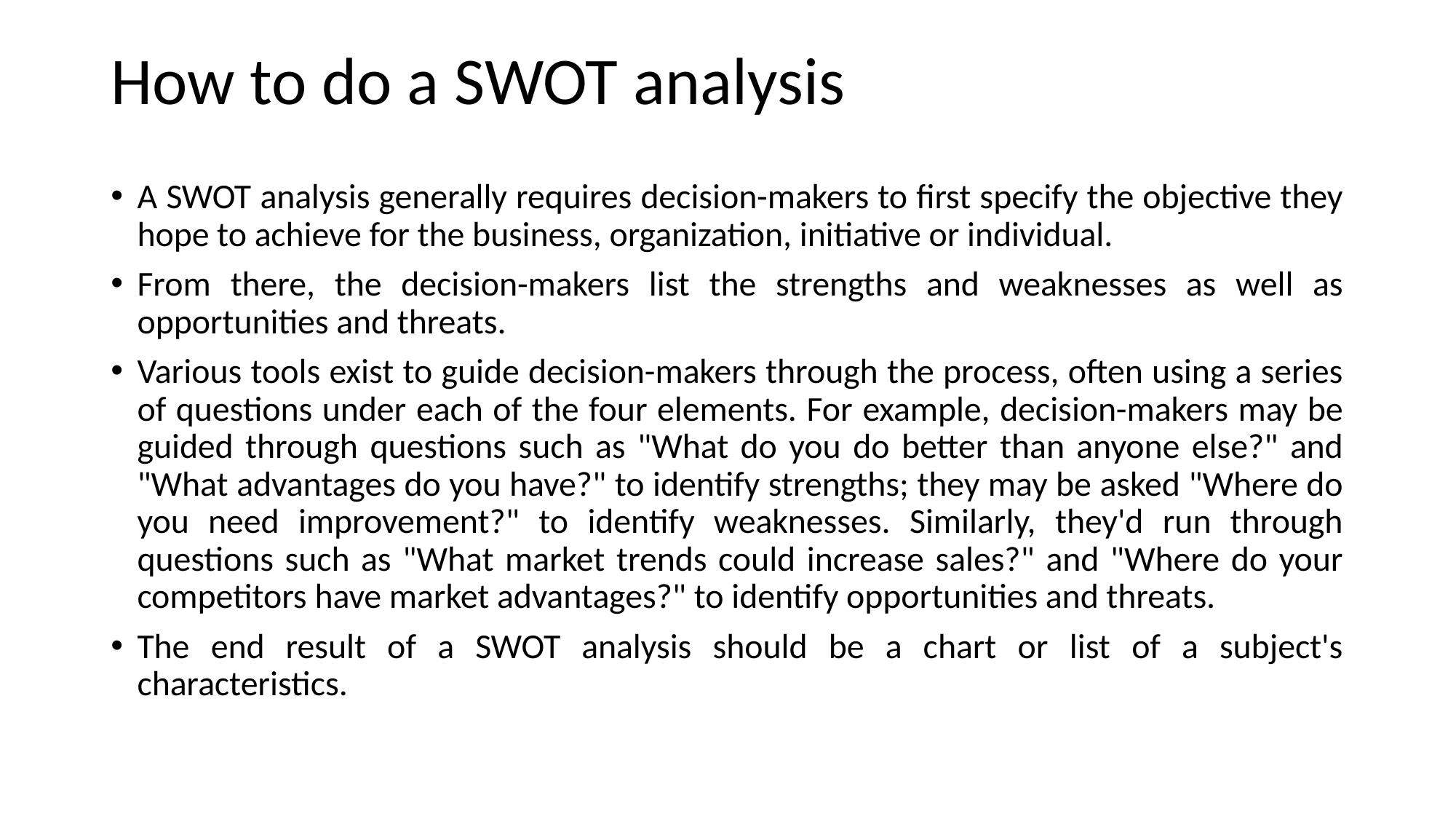

# How to do a SWOT analysis
A SWOT analysis generally requires decision-makers to first specify the objective they hope to achieve for the business, organization, initiative or individual.
From there, the decision-makers list the strengths and weaknesses as well as opportunities and threats.
Various tools exist to guide decision-makers through the process, often using a series of questions under each of the four elements. For example, decision-makers may be guided through questions such as "What do you do better than anyone else?" and "What advantages do you have?" to identify strengths; they may be asked "Where do you need improvement?" to identify weaknesses. Similarly, they'd run through questions such as "What market trends could increase sales?" and "Where do your competitors have market advantages?" to identify opportunities and threats.
The end result of a SWOT analysis should be a chart or list of a subject's characteristics.